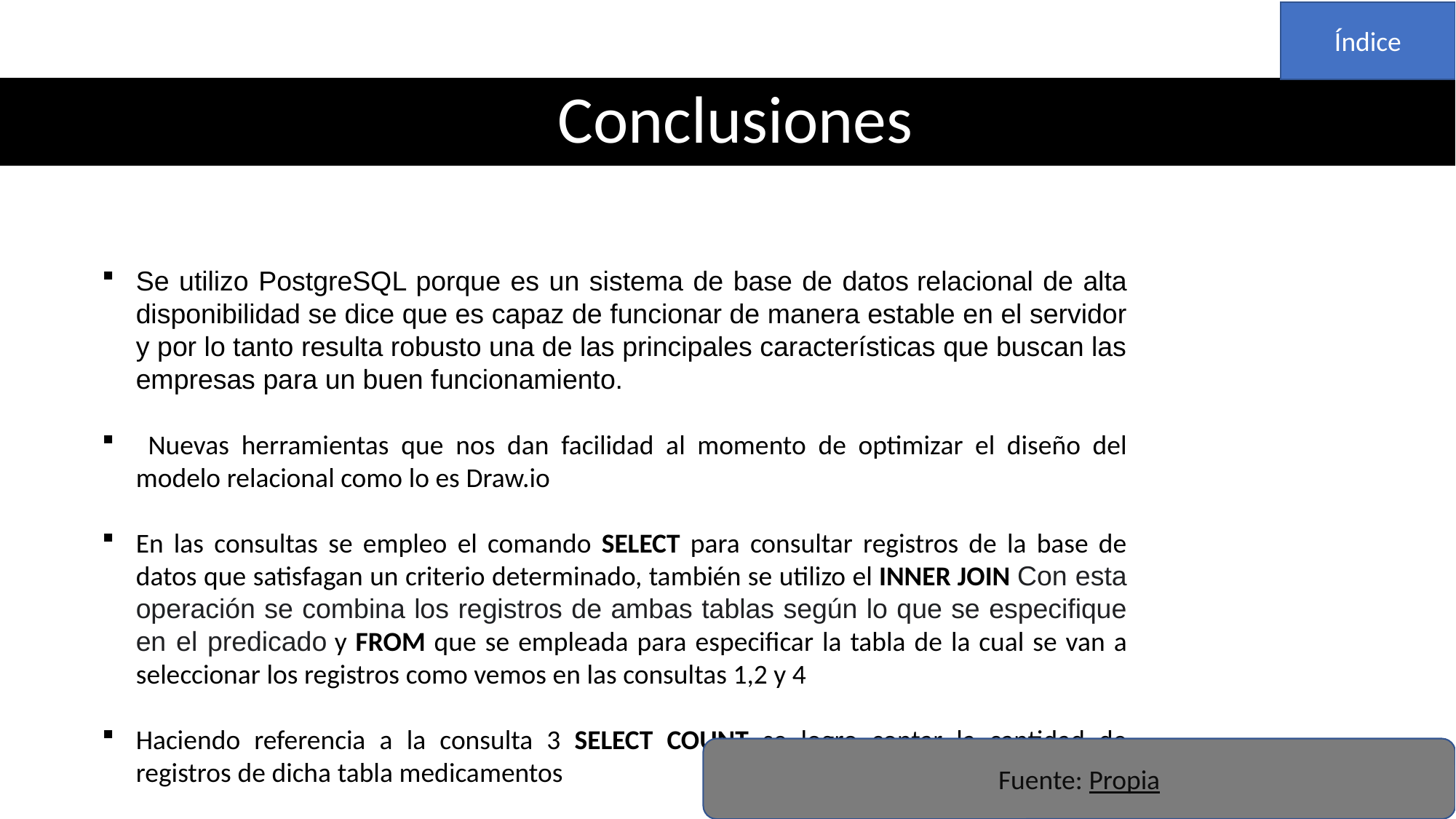

Índice
# Conclusiones

Se utilizo PostgreSQL porque es un sistema de base de datos relacional de alta disponibilidad se dice que es capaz de funcionar de manera estable en el servidor y por lo tanto resulta robusto una de las principales características que buscan las empresas para un buen funcionamiento.

 Nuevas herramientas que nos dan facilidad al momento de optimizar el diseño del modelo relacional como lo es Draw.io

En las consultas se empleo el comando SELECT para consultar registros de la base de datos que satisfagan un criterio determinado, también se utilizo el INNER JOIN Con esta operación se combina los registros de ambas tablas según lo que se especifique en el predicado y FROM que se empleada para especificar la tabla de la cual se van a seleccionar los registros como vemos en las consultas 1,2 y 4

Haciendo referencia a la consulta 3 SELECT COUNT se logro contar la cantidad de registros de dicha tabla medicamentos

Fuente: Propia